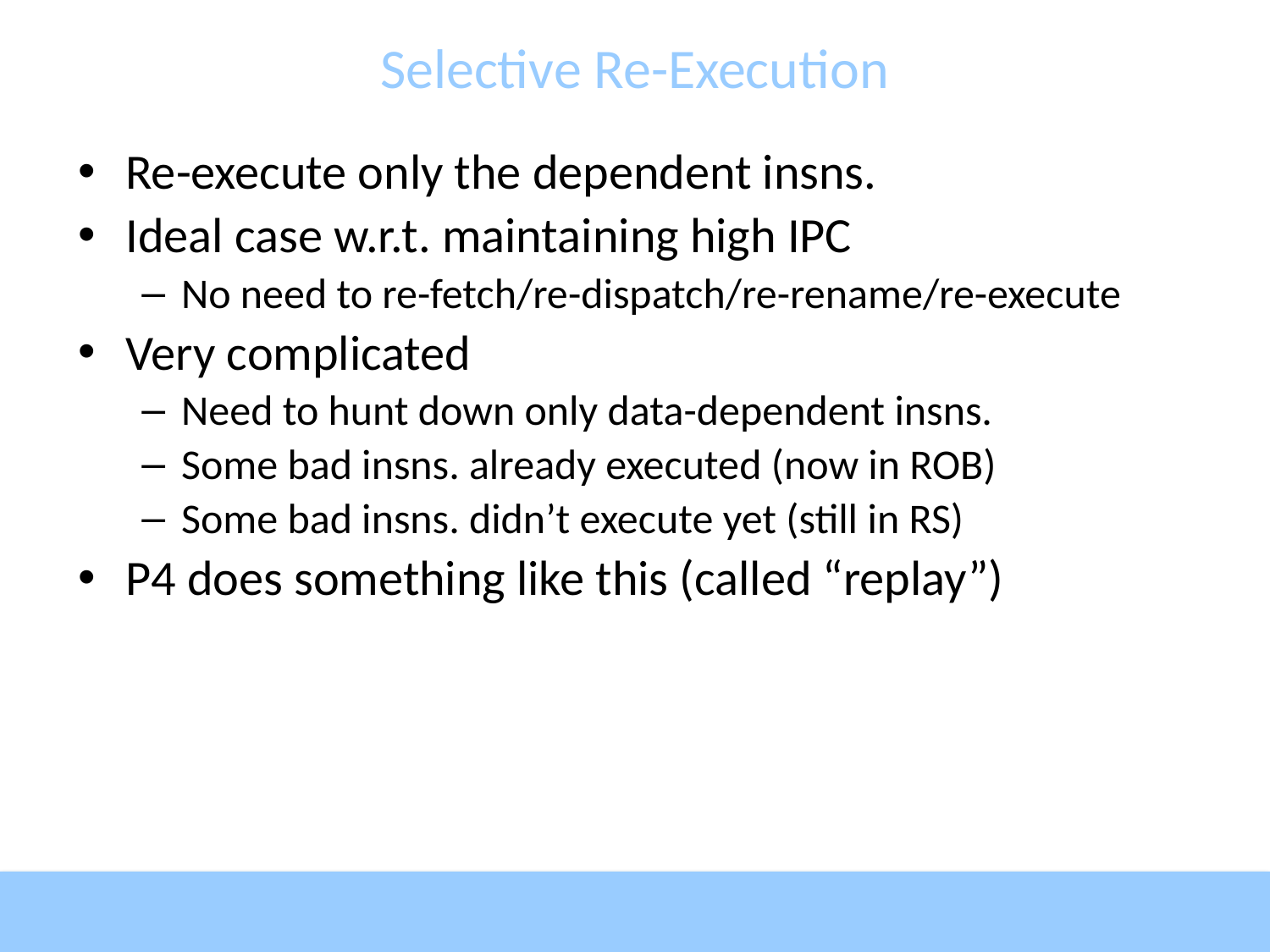

# Selective Re-Execution
Re-execute only the dependent insns.
Ideal case w.r.t. maintaining high IPC
No need to re-fetch/re-dispatch/re-rename/re-execute
Very complicated
Need to hunt down only data-dependent insns.
Some bad insns. already executed (now in ROB)
Some bad insns. didn’t execute yet (still in RS)
P4 does something like this (called “replay”)